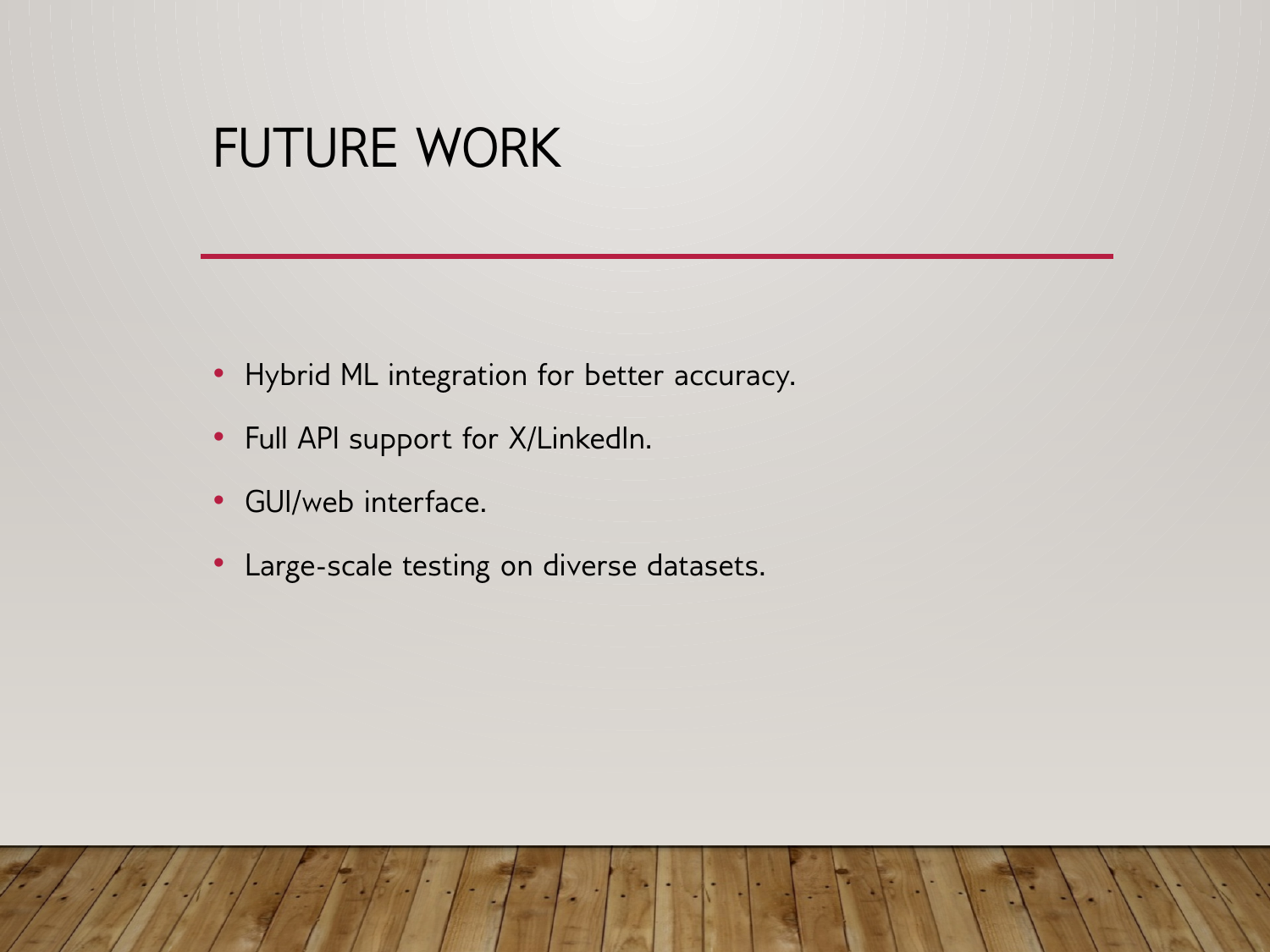

# Future Work

Hybrid ML integration for better accuracy.
Full API support for X/LinkedIn.
GUI/web interface.
Large-scale testing on diverse datasets.